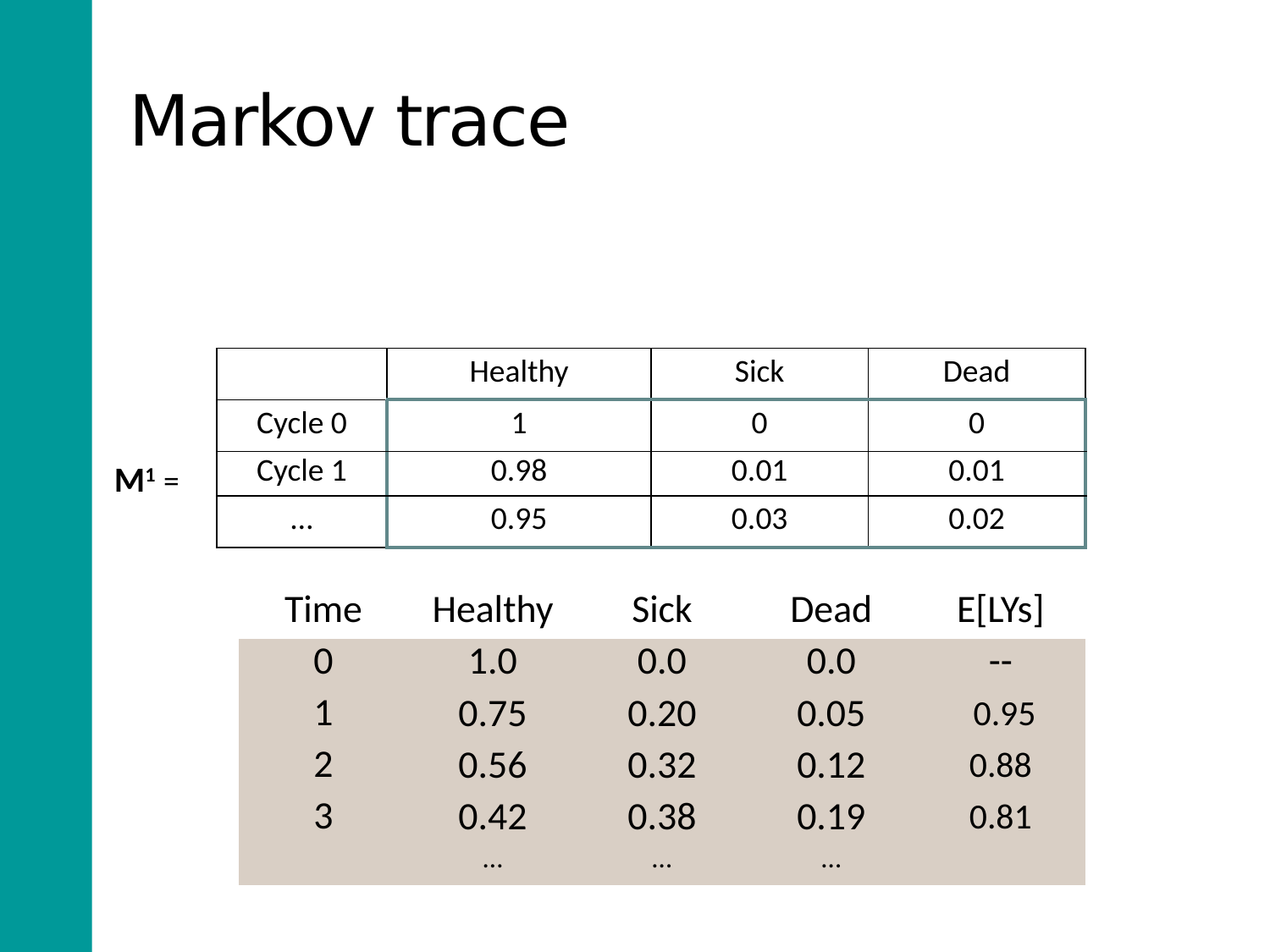

# Markov trace
|  | Healthy | Sick | Dead |
| --- | --- | --- | --- |
| Cycle 0 | 1 | 0 | 0 |
| Cycle 1 | 0.98 | 0.01 | 0.01 |
| … | 0.95 | 0.03 | 0.02 |
M1 =
| Time | Healthy | Sick | Dead | E[LYs] |
| --- | --- | --- | --- | --- |
| 0 | 1.0 | 0.0 | 0.0 | -- |
| 1 | 0.75 | 0.20 | 0.05 | 0.95 |
| 2 | 0.56 | 0.32 | 0.12 | 0.88 |
| 3 | 0.42 | 0.38 | 0.19 | 0.81 |
|  | … | … | … |  |